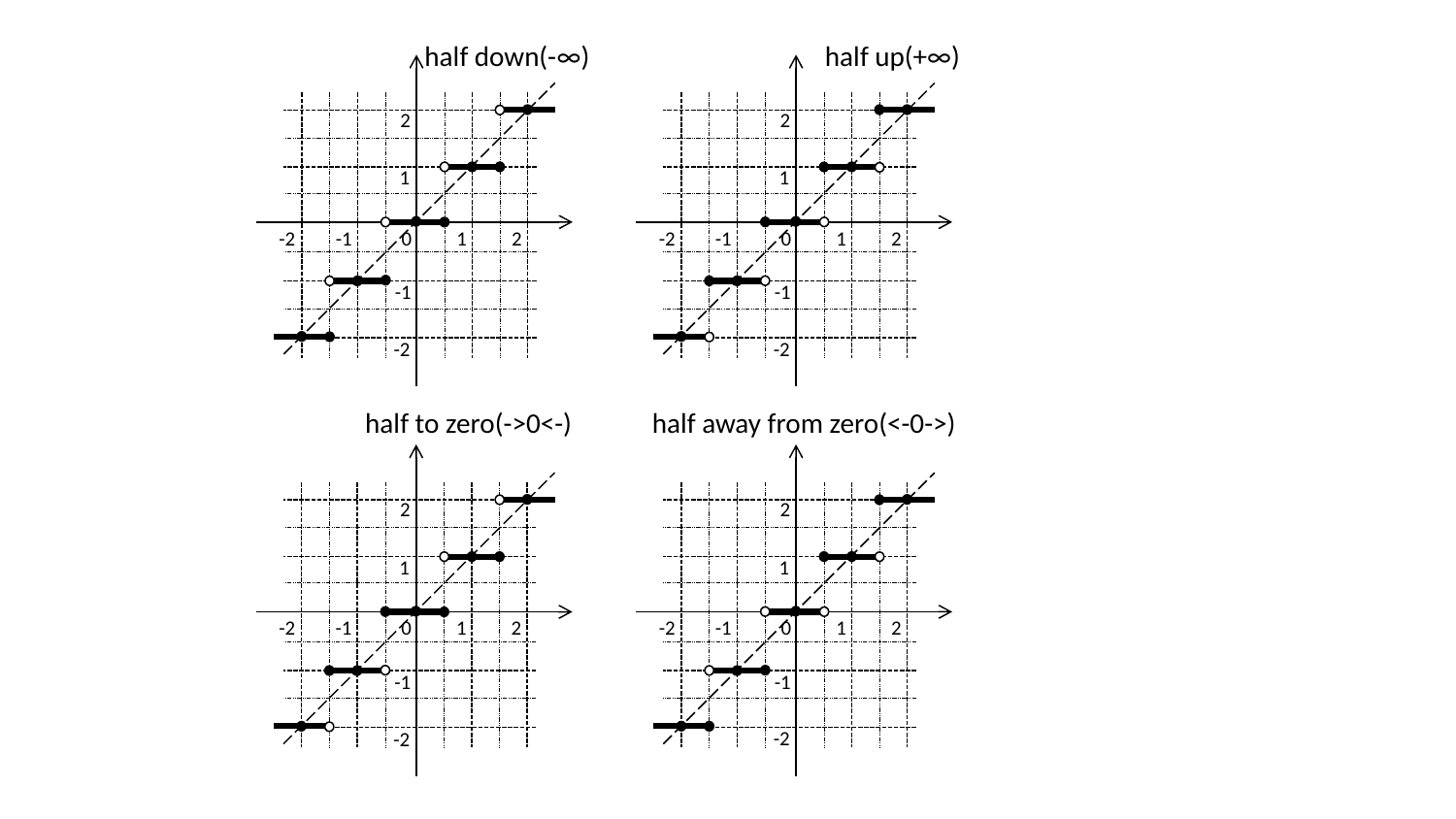

half down(-∞)
2

1

-1
0
1
-2
2
-1

-2

half up(+∞)
2

1

-1
0
1
-2
2
-1

-2

half to zero(->0<-)
half away from zero(<-0->)
2
2

1
1

-1
0
1
-1
0
1
-2
2
-2
2
-1
-1

-2
-2